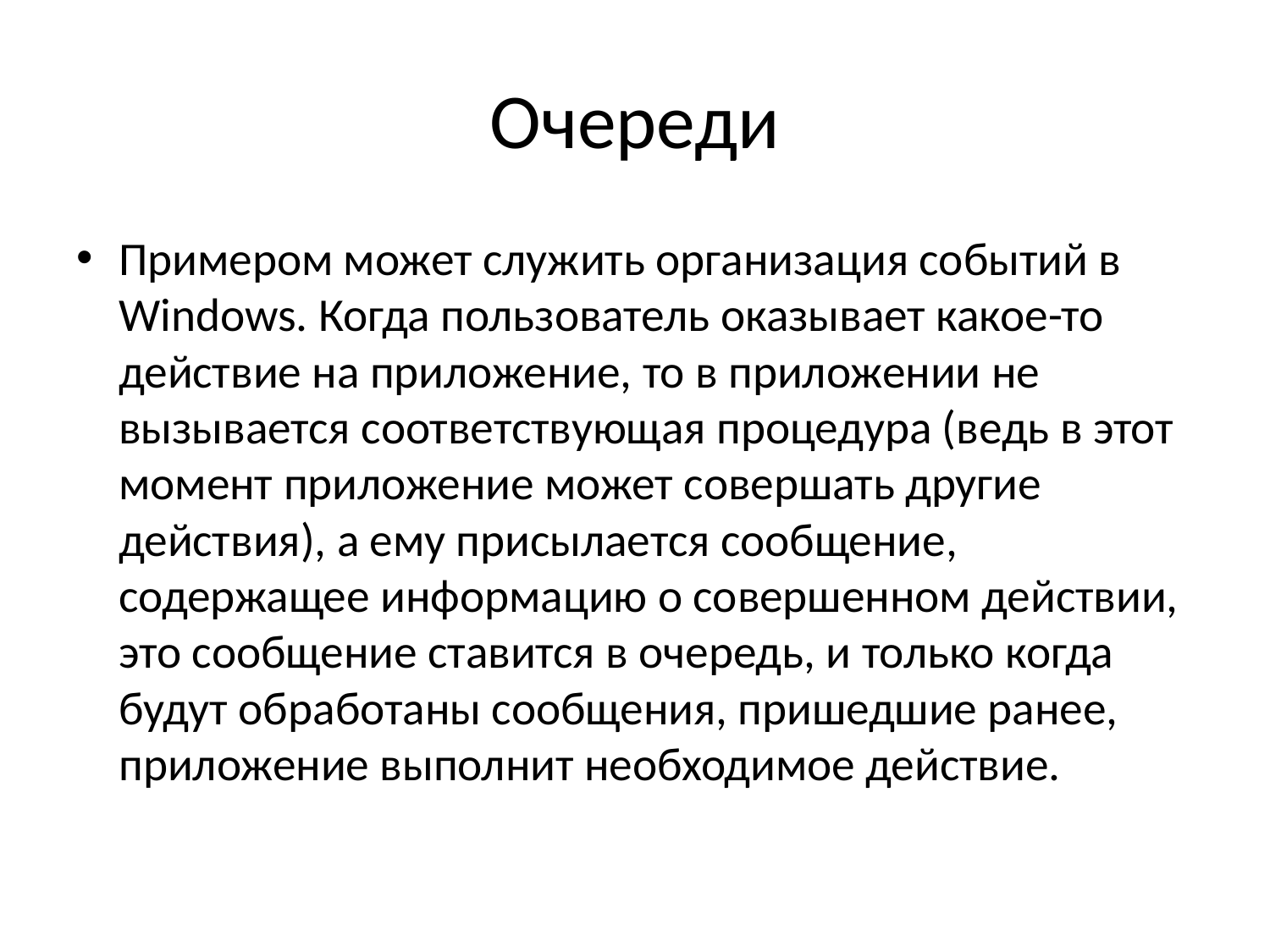

# Очереди
Примером может служить организация событий в Windows. Когда пользователь оказывает какое-то действие на приложение, то в приложении не вызывается соответствующая процедура (ведь в этот момент приложение может совершать другие действия), а ему присылается сообщение, содержащее информацию о совершенном действии, это сообщение ставится в очередь, и только когда будут обработаны сообщения, пришедшие ранее, приложение выполнит необходимое действие.